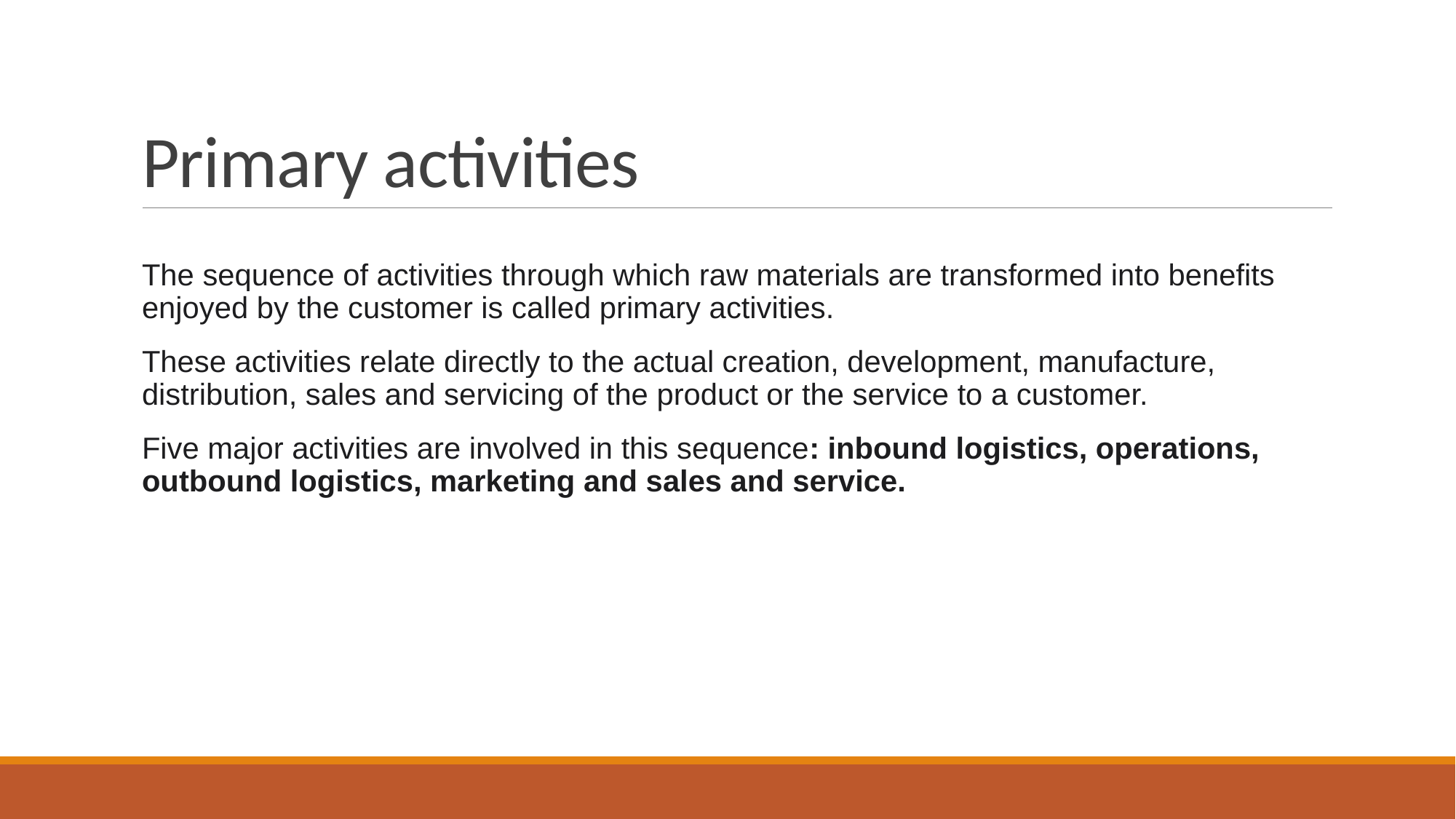

# Primary activities
The sequence of activities through which raw materials are transformed into benefits enjoyed by the customer is called primary activities.
These activities relate directly to the actual creation, development, manufacture, distribution, sales and servicing of the product or the service to a customer.
Five major activities are involved in this sequence: inbound logistics, operations, outbound logistics, marketing and sales and service.